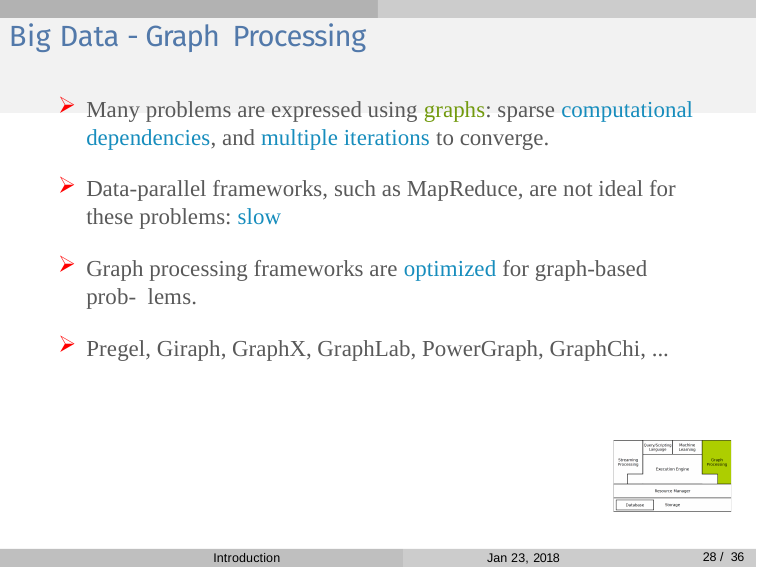

# Big Data - Graph Processing
Many problems are expressed using graphs: sparse computational  dependencies, and multiple iterations to converge.

Data-parallel frameworks, such as MapReduce, are not ideal for  these problems: slow

Graph processing frameworks are optimized for graph-based prob-  lems.

Pregel, Giraph, GraphX, GraphLab, PowerGraph, GraphChi, ...

28 / 36
Introduction
Jan 23, 2018